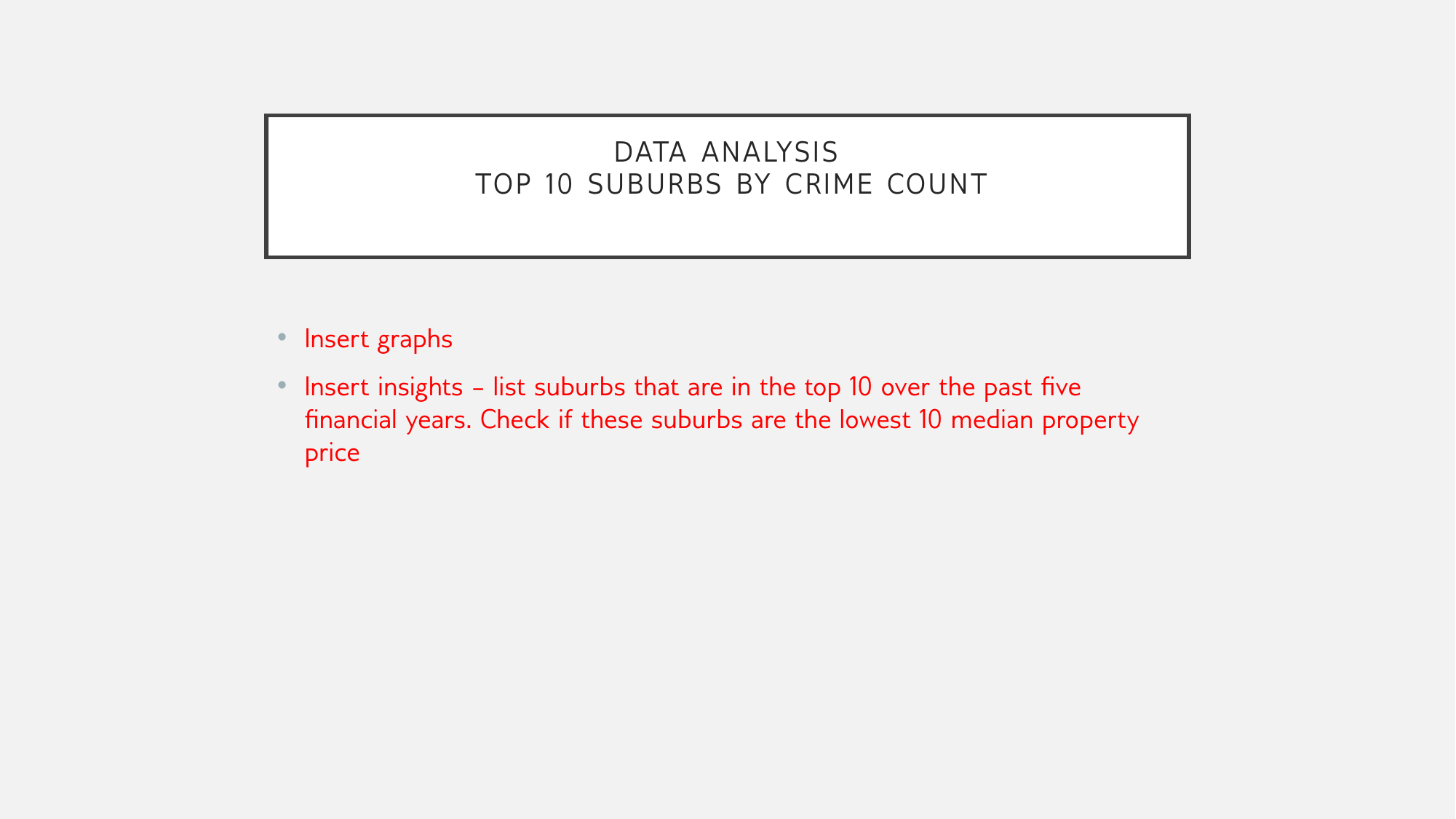

# Data AnalysiS TOP 10 SUBURBS BY CRIME COUNT
Insert graphs
Insert insights – list suburbs that are in the top 10 over the past five financial years. Check if these suburbs are the lowest 10 median property price